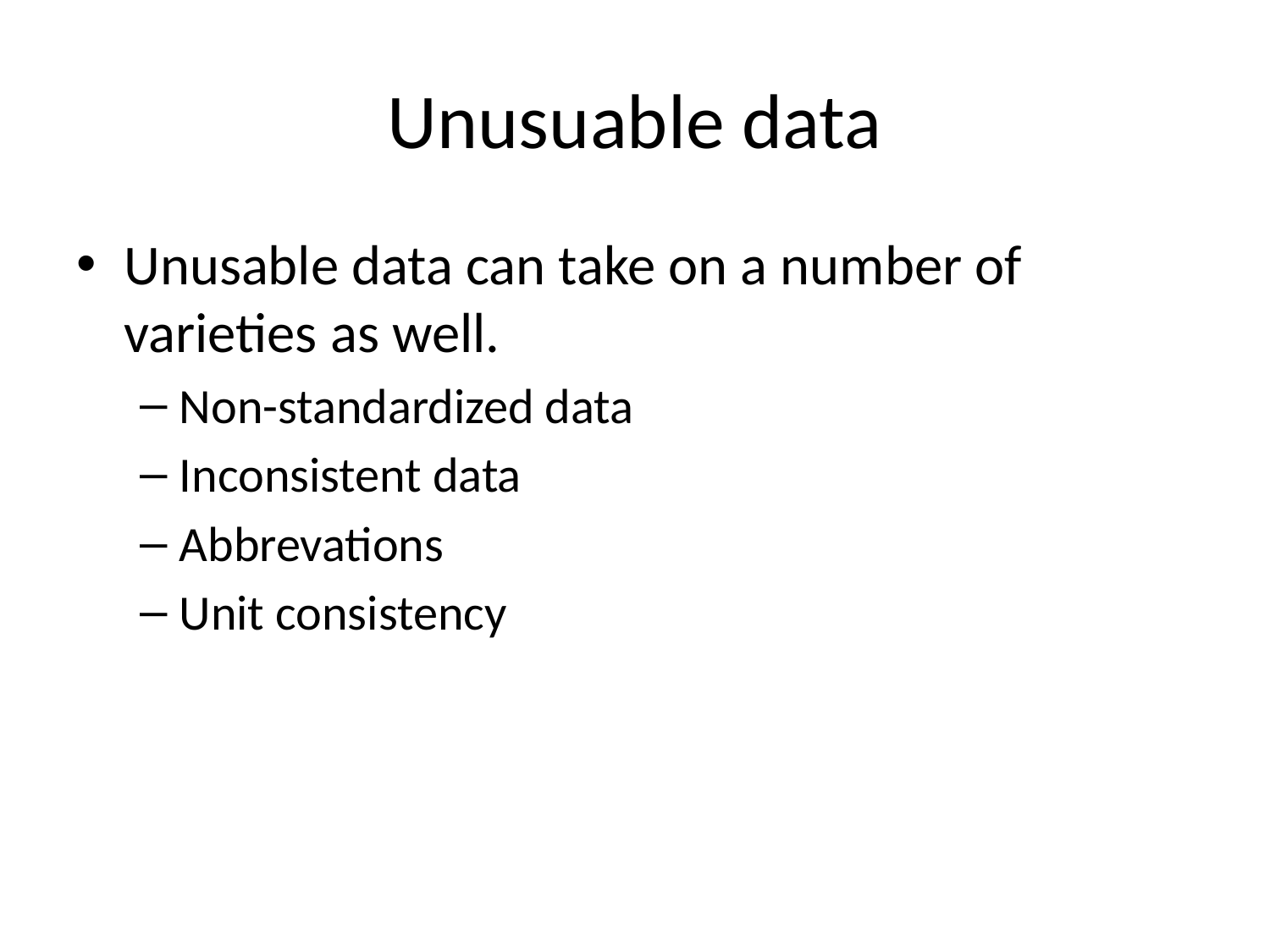

# Unusuable data
Unusable data can take on a number of varieties as well.
Non-standardized data
Inconsistent data
Abbrevations
Unit consistency